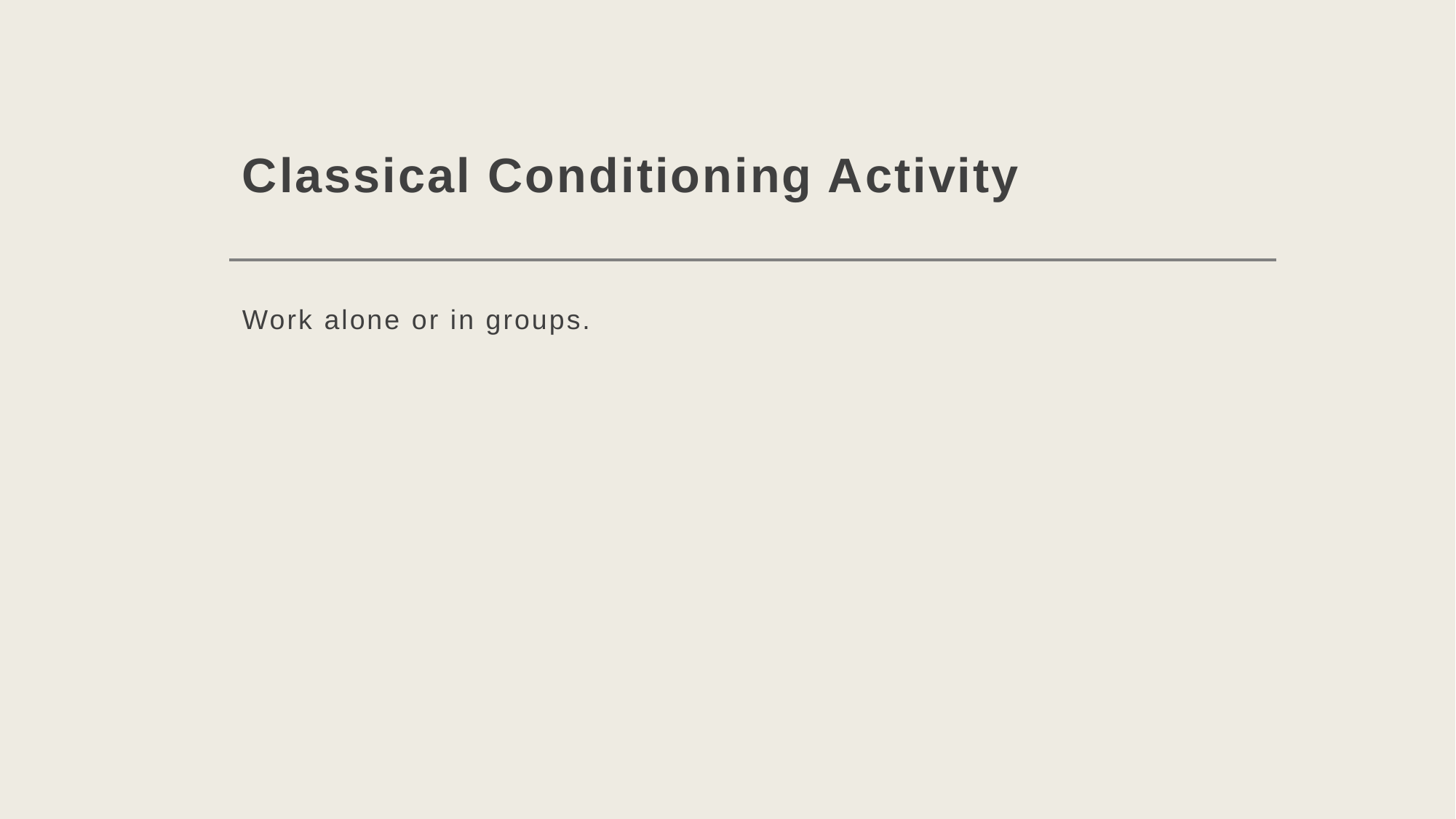

# Classical Conditioning Activity
Work alone or in groups.